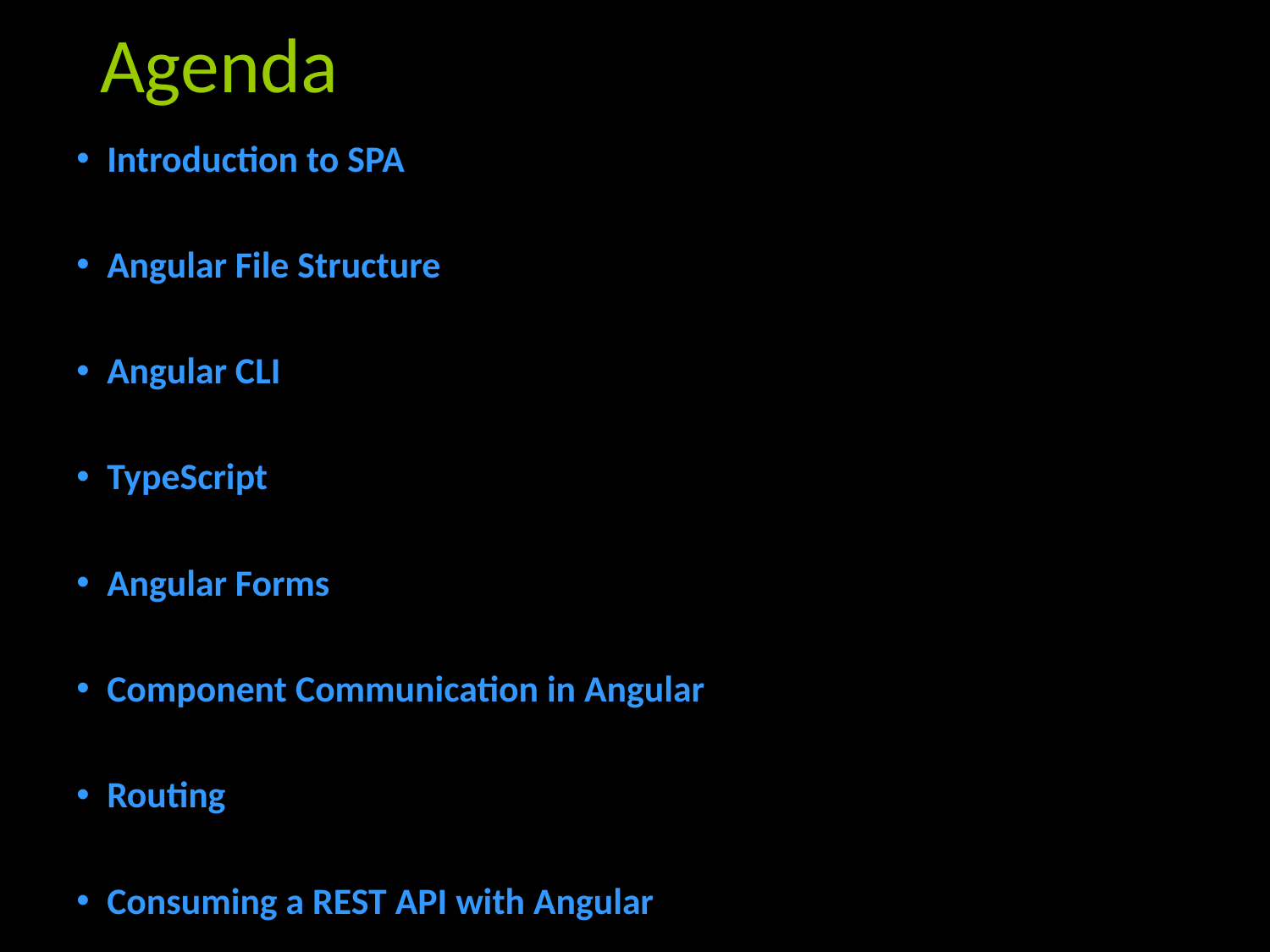

# Agenda
Introduction to SPA

Angular File Structure

Angular CLI

TypeScript

Angular Forms

Component Communication in Angular

Routing

Consuming a REST API with Angular